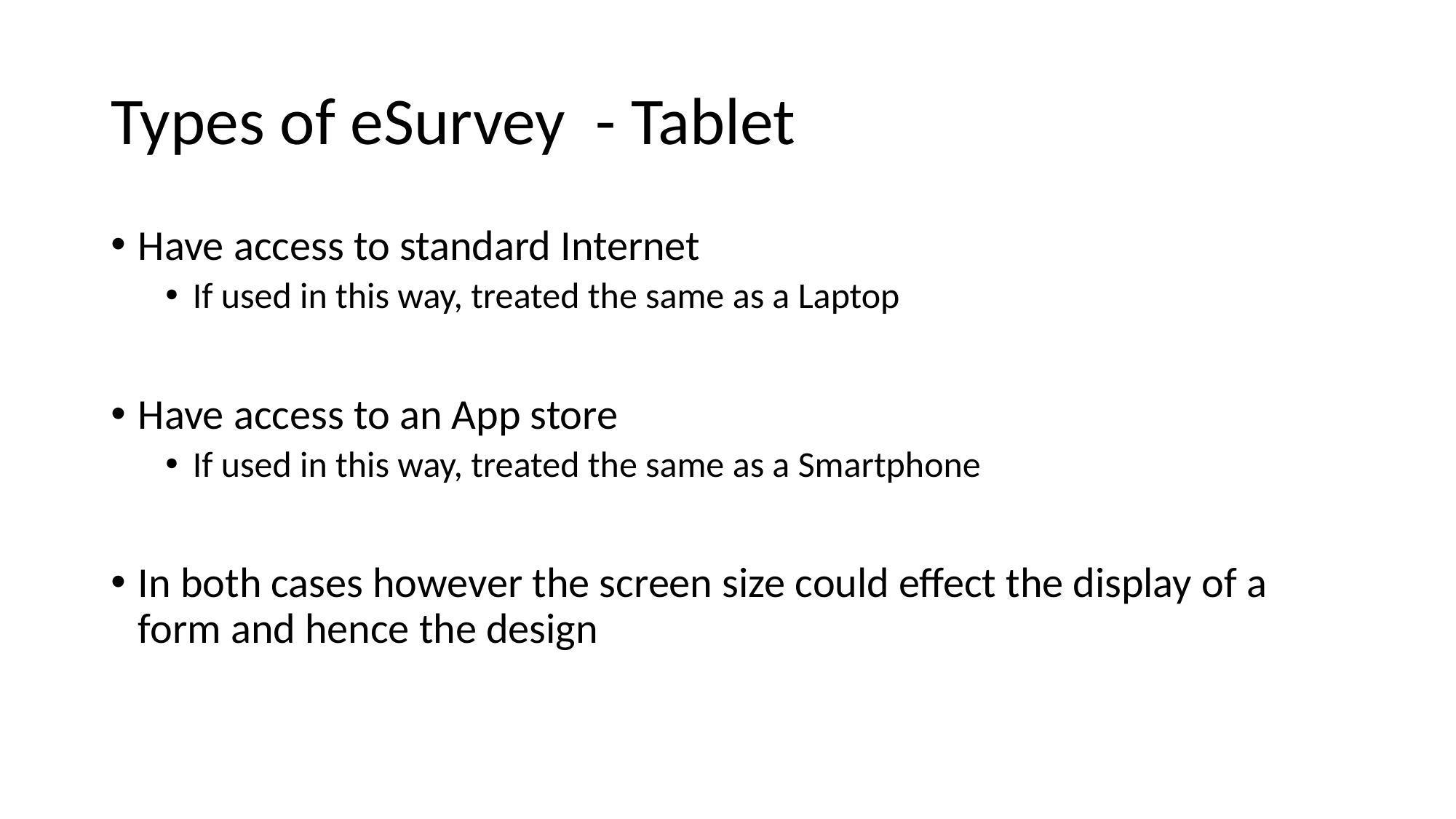

# Types of eSurvey  - Tablet
Have access to standard Internet
If used in this way, treated the same as a Laptop

Have access to an App store
If used in this way, treated the same as a Smartphone

In both cases however the screen size could effect the display of a form and hence the design